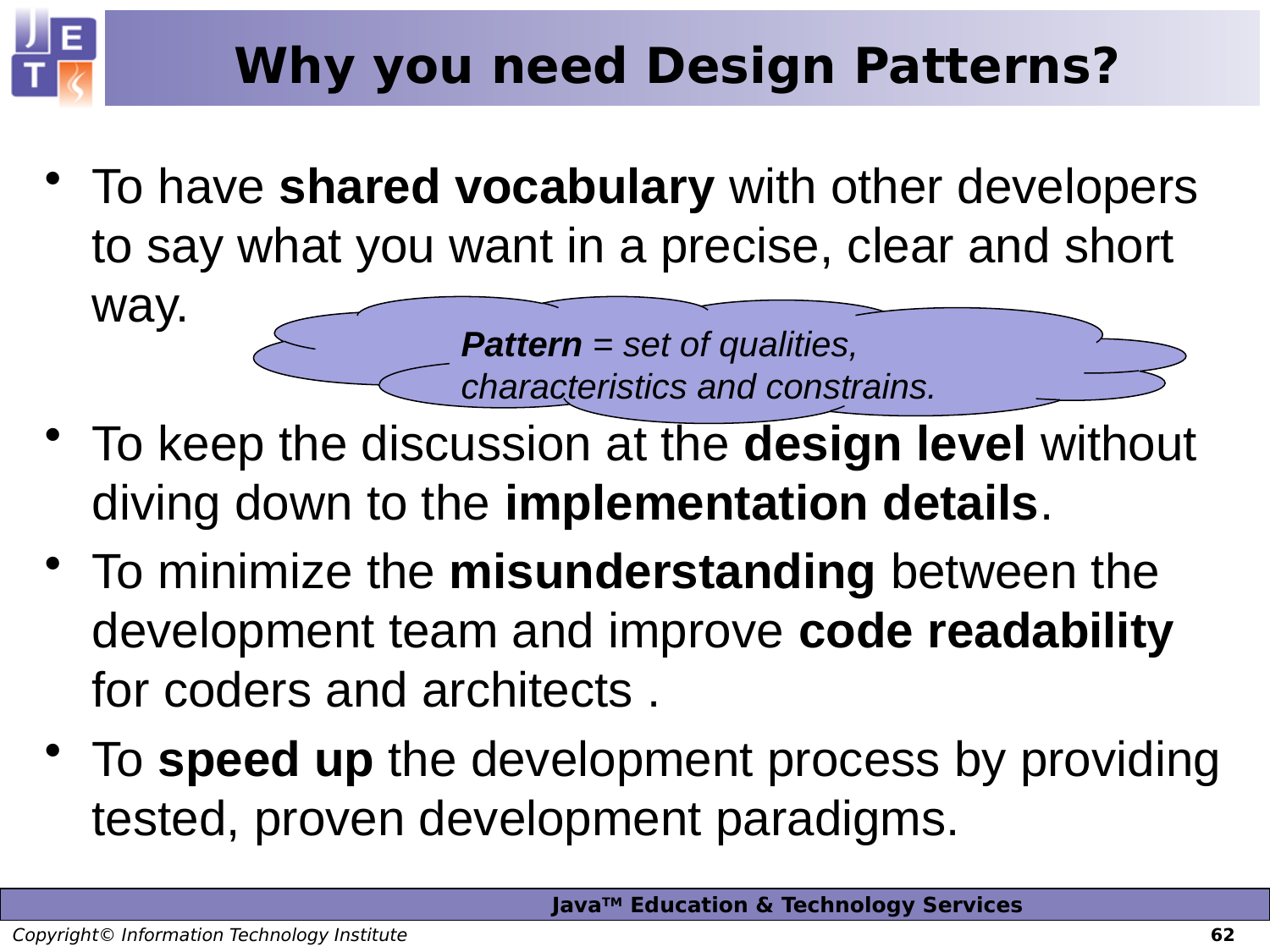

# Why you need Design Patterns?
To have shared vocabulary with other developers to say what you want in a precise, clear and short  way.

To keep the discussion at the design level without diving down to the implementation details.
To minimize the misunderstanding between the development team and improve code readability for coders and architects .
To speed up the development process by providing tested, proven development paradigms.

Pattern = set of qualities, characteristics and constrains.